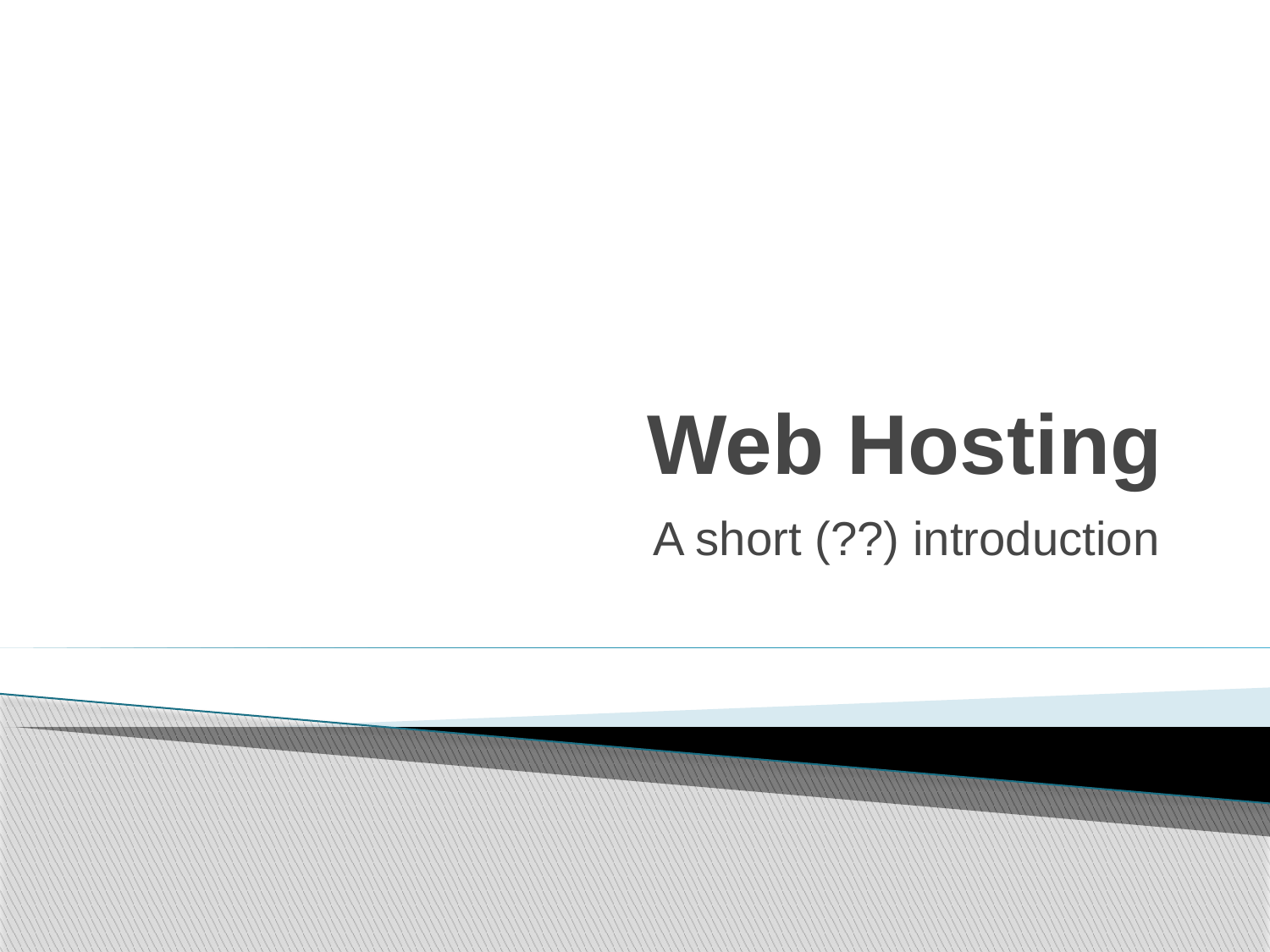

# Web Hosting
A short (??) introduction